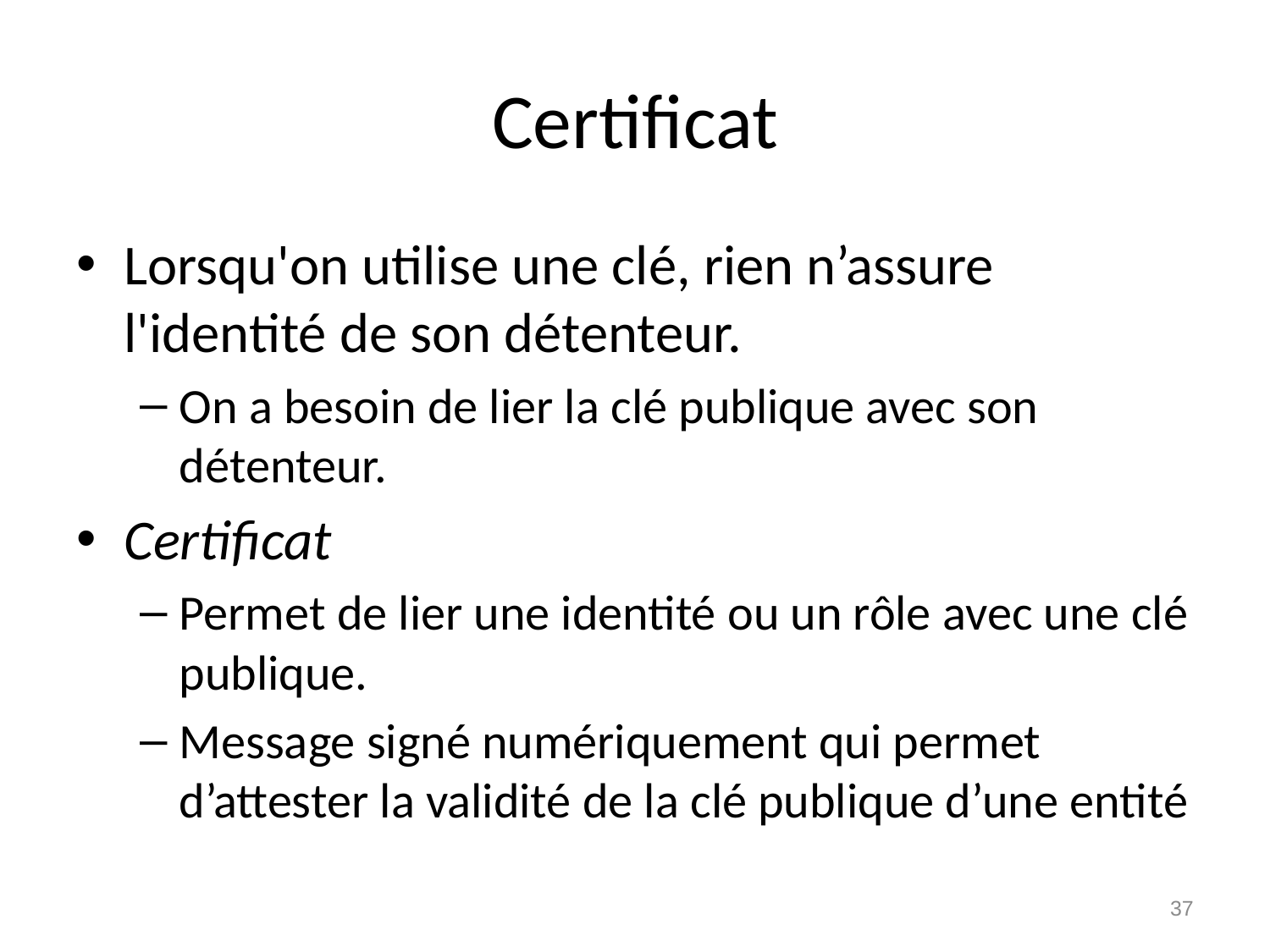

# Certificat
Lorsqu'on utilise une clé, rien n’assure l'identité de son détenteur.
On a besoin de lier la clé publique avec son détenteur.
Certificat
Permet de lier une identité ou un rôle avec une clé publique.
Message signé numériquement qui permet d’attester la validité de la clé publique d’une entité

37